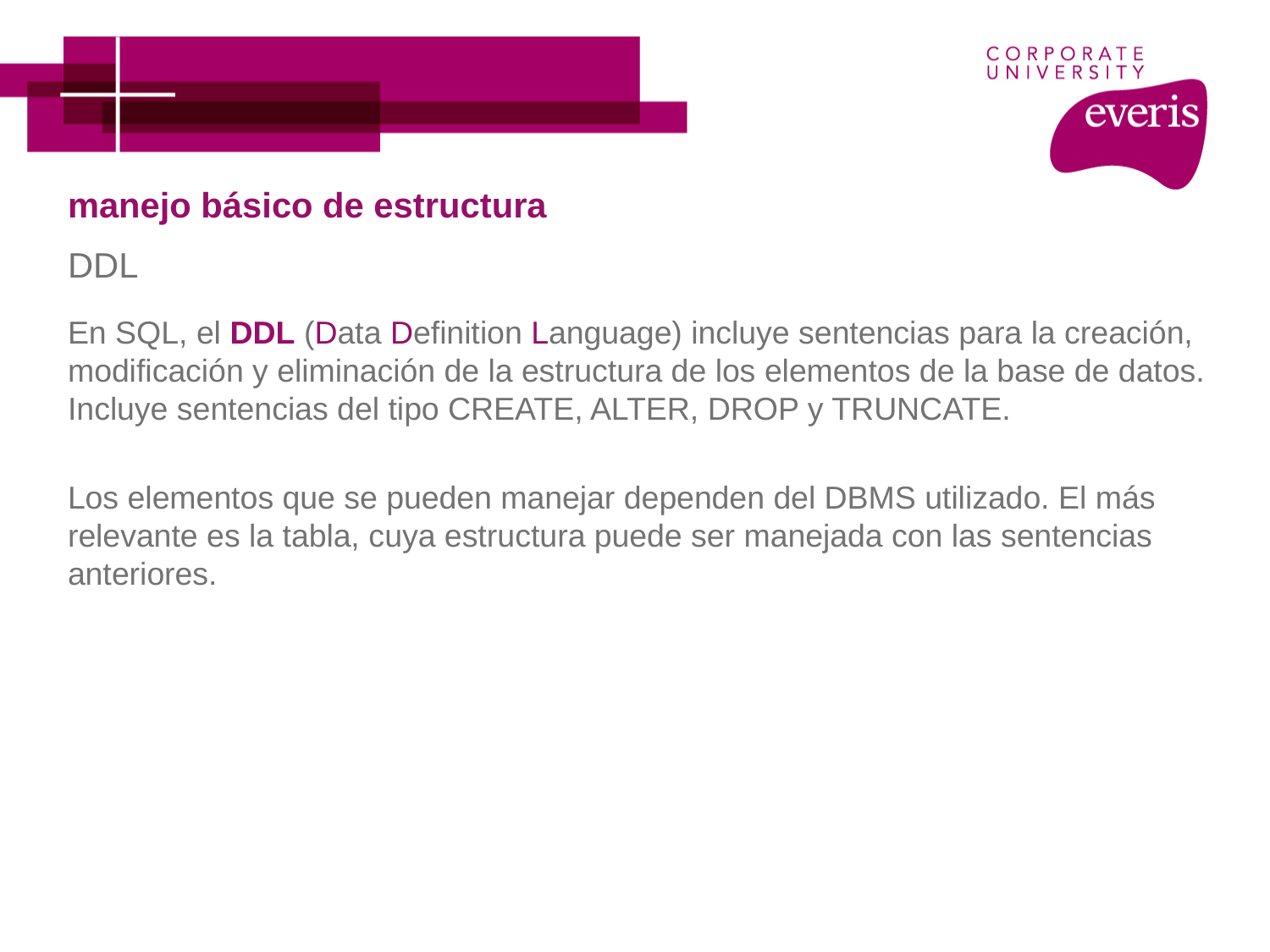

# manejo básico de estructura
DDL
En SQL, el DDL (Data Definition Language) incluye sentencias para la creación, modificación y eliminación de la estructura de los elementos de la base de datos. Incluye sentencias del tipo CREATE, ALTER, DROP y TRUNCATE.

Los elementos que se pueden manejar dependen del DBMS utilizado. El más relevante es la tabla, cuya estructura puede ser manejada con las sentencias anteriores.